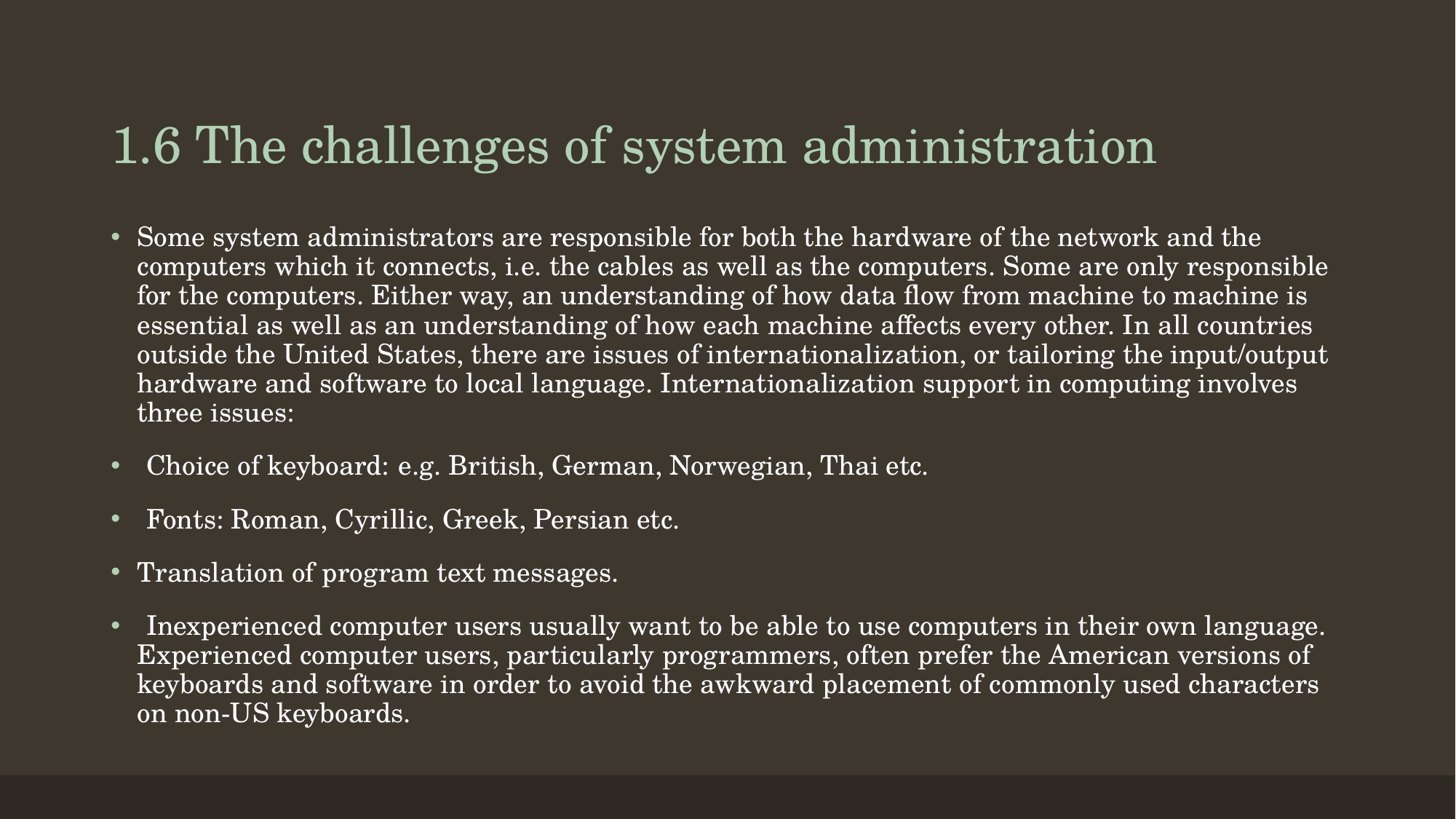

# 1.6 The challenges of system administration
Some system administrators are responsible for both the hardware of the network and the computers which it connects, i.e. the cables as well as the computers. Some are only responsible for the computers. Either way, an understanding of how data flow from machine to machine is essential as well as an understanding of how each machine affects every other. In all countries outside the United States, there are issues of internationalization, or tailoring the input/output hardware and software to local language. Internationalization support in computing involves three issues:
 Choice of keyboard: e.g. British, German, Norwegian, Thai etc.
 Fonts: Roman, Cyrillic, Greek, Persian etc.
Translation of program text messages.
 Inexperienced computer users usually want to be able to use computers in their own language. Experienced computer users, particularly programmers, often prefer the American versions of keyboards and software in order to avoid the awkward placement of commonly used characters on non-US keyboards.